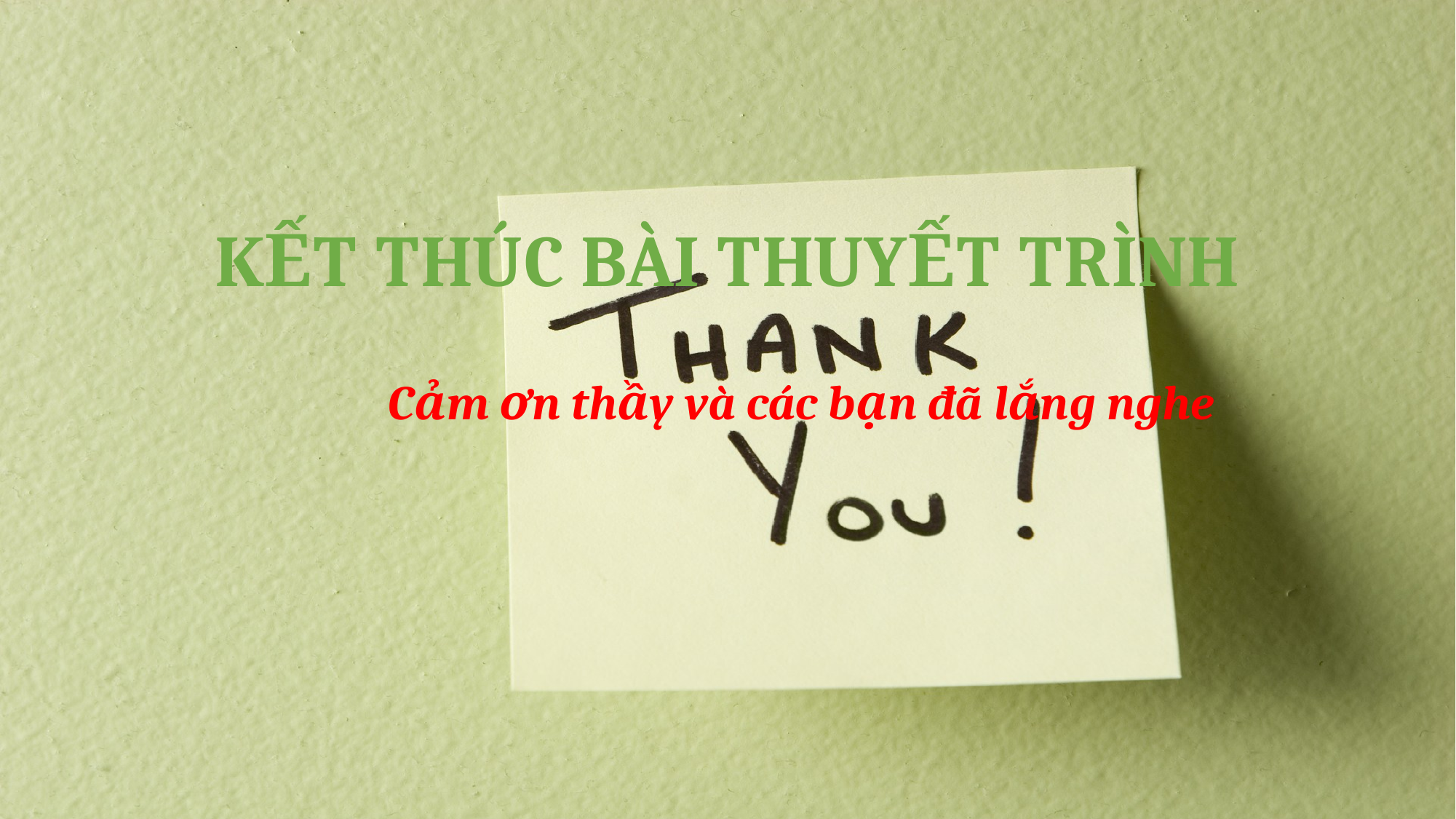

KẾT THÚC BÀI THUYẾT TRÌNH
Cảm ơn thầy và các bạn đã lắng nghe